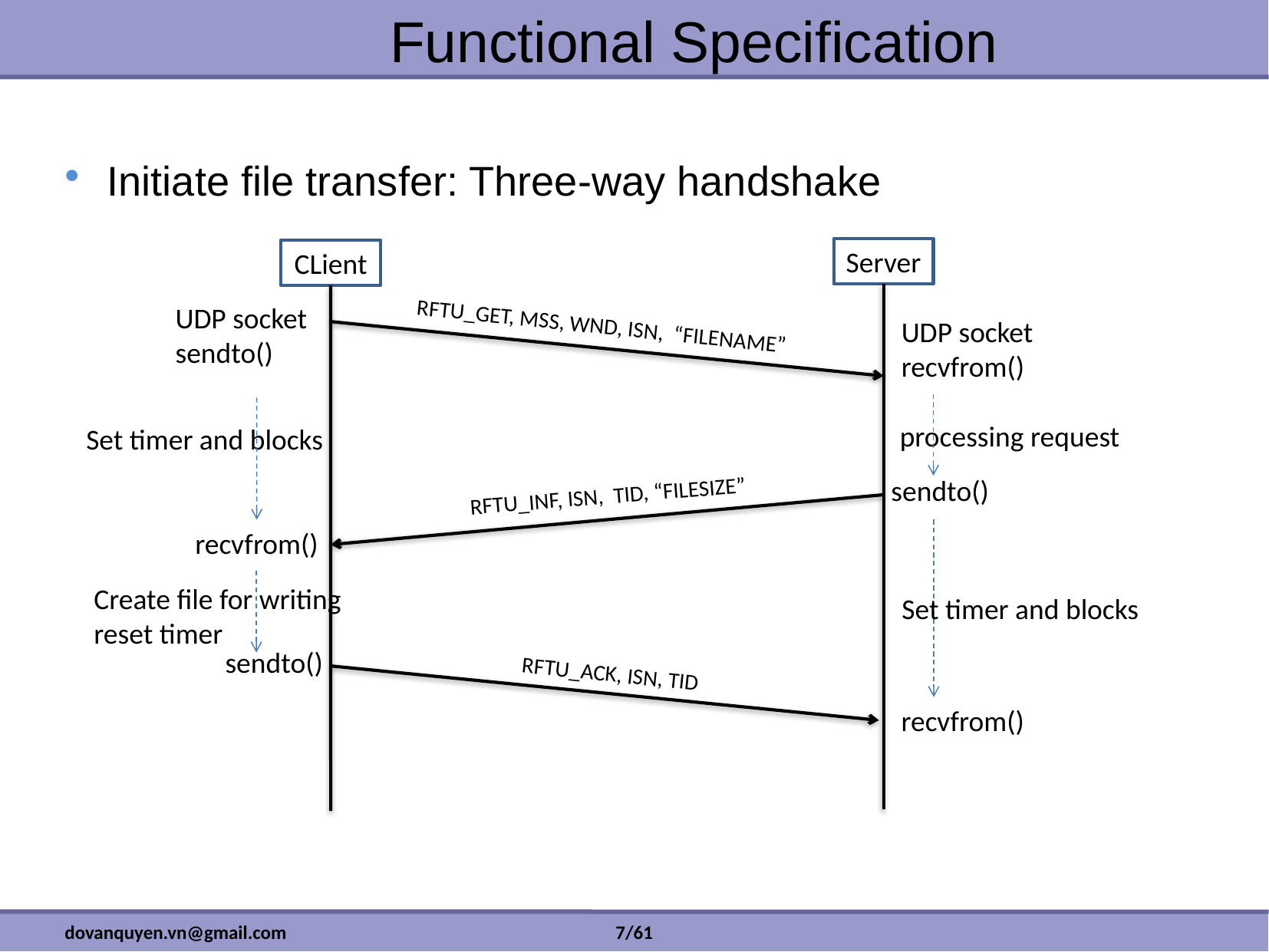

# Functional Specification
Initiate file transfer: Three-way handshake

Server
CLient
UDP socket
sendto()
RFTU_GET, MSS, WND, ISN,  “FILENAME”
UDP socket
recvfrom()
processing request
Set timer and blocks
sendto()
RFTU_INF, ISN,  TID, “FILESIZE”
recvfrom()
Create file for writing
reset timer
Set timer and blocks
sendto()
RFTU_ACK, ISN, TID
recvfrom()